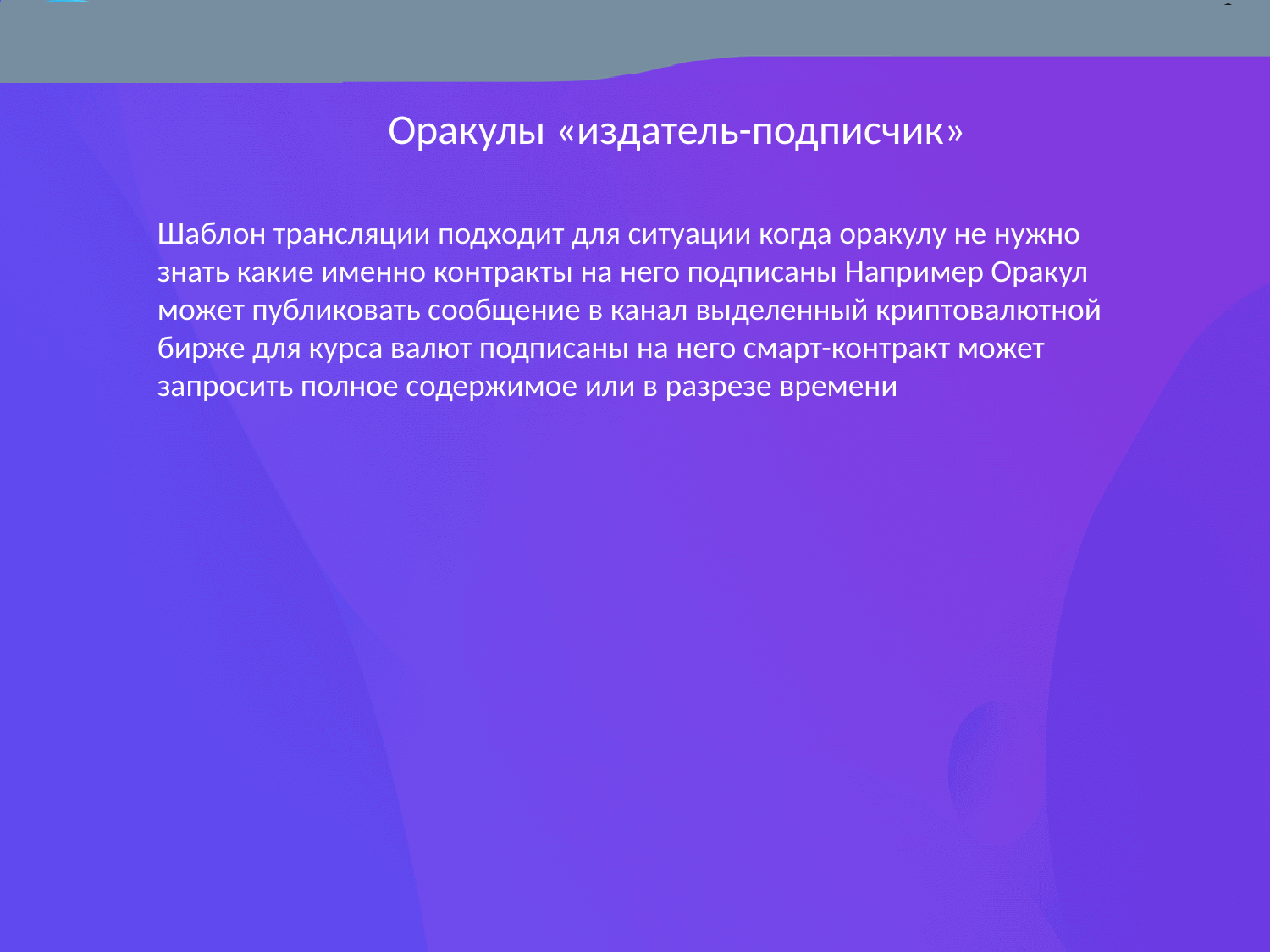

# Оракулы «издатель-подписчик»
Шаблон трансляции подходит для ситуации когда оракулу не нужно знать какие именно контракты на него подписаны Например Оракул может публиковать сообщение в канал выделенный криптовалютной бирже для курса валют подписаны на него смарт-контракт может запросить полное содержимое или в разрезе времени